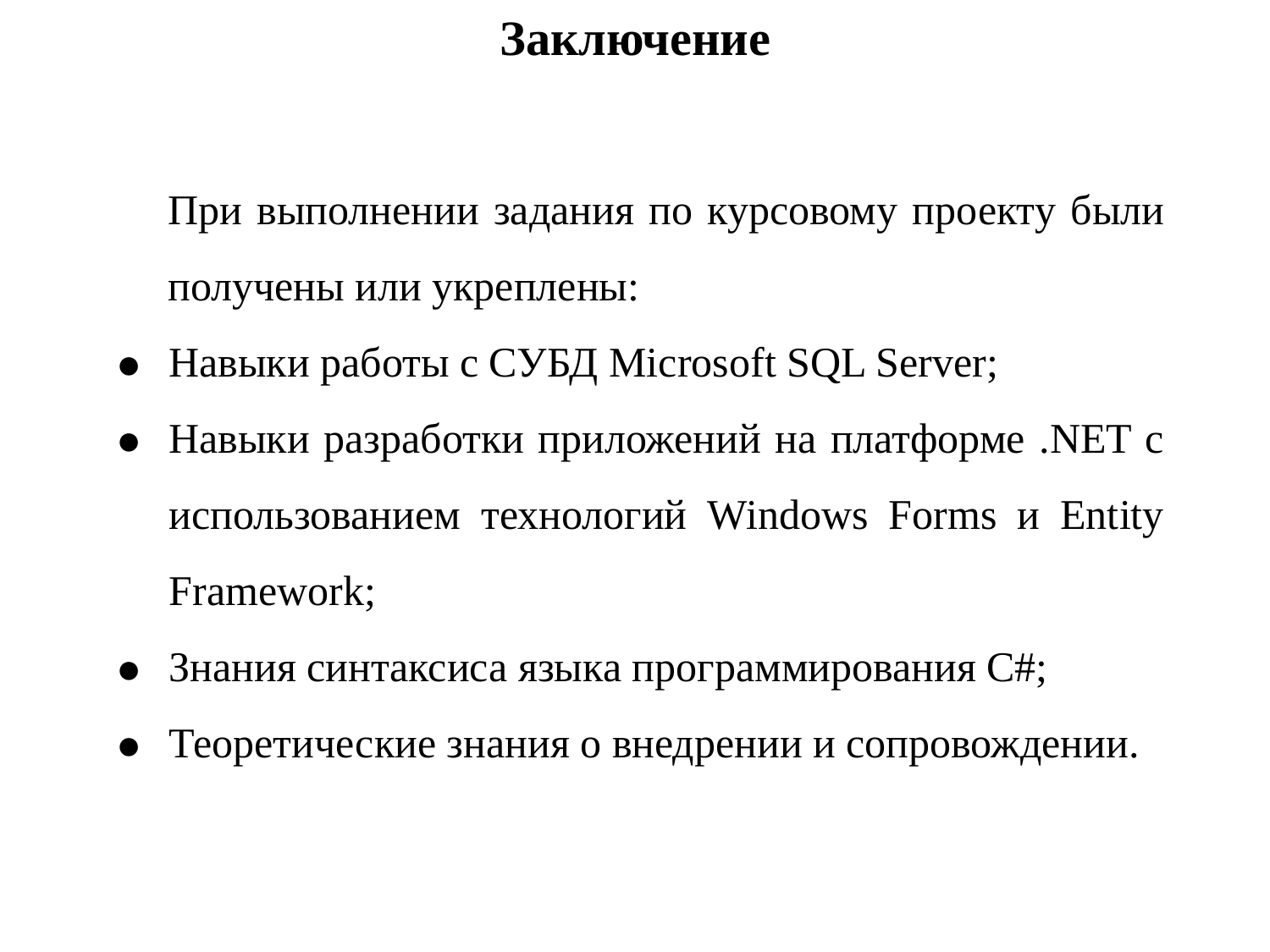

Заключение
При выполнении задания по курсовому проекту были получены или укреплены:
Навыки работы с СУБД Microsoft SQL Server;
Навыки разработки приложений на платформе .NET с использованием технологий Windows Forms и Entity Framework;
Знания синтаксиса языка программирования C#;
Теоретические знания о внедрении и сопровождении.